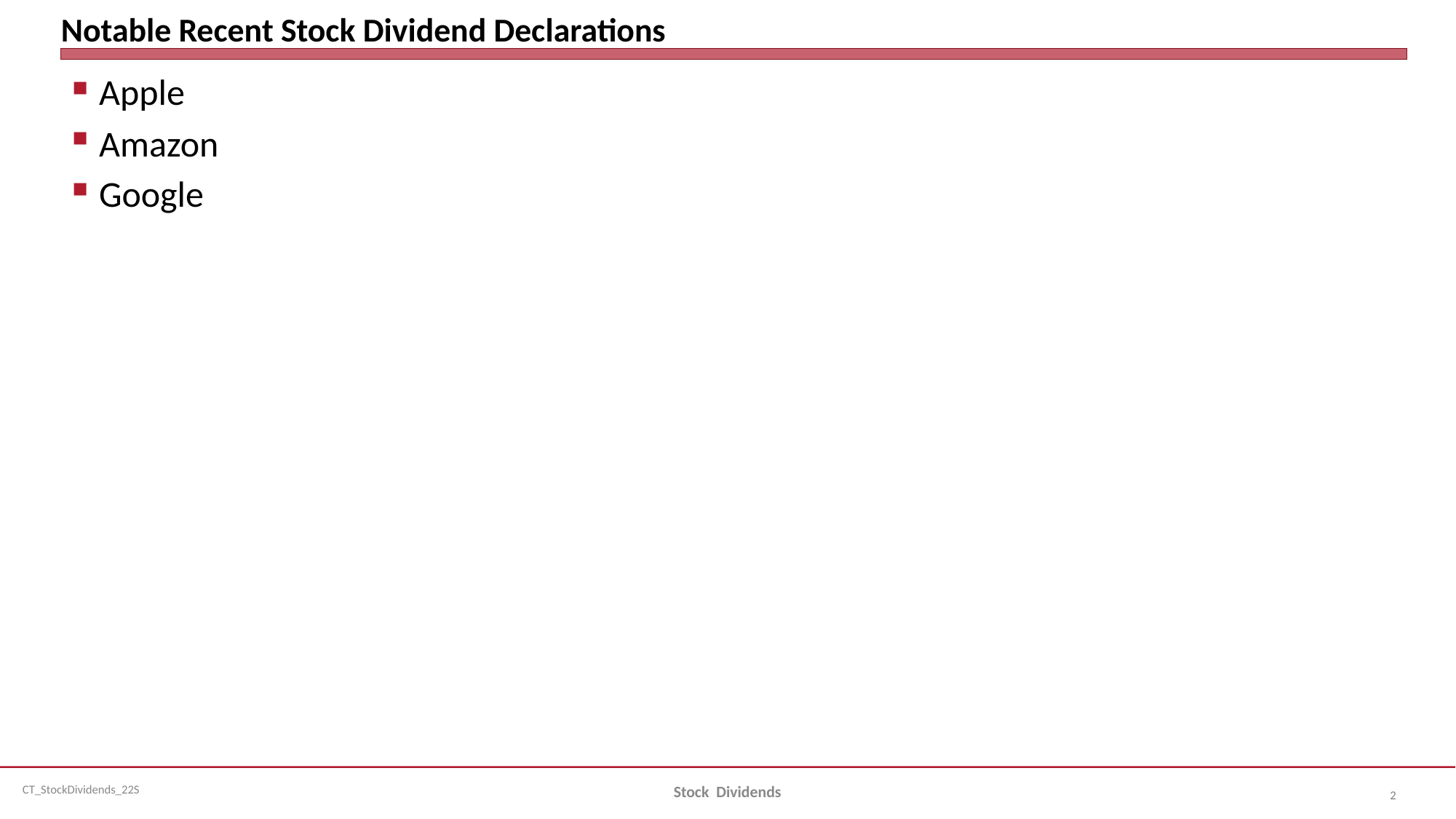

# Notable Recent Stock Dividend Declarations
Apple
Amazon
Google
Stock  Dividends
2